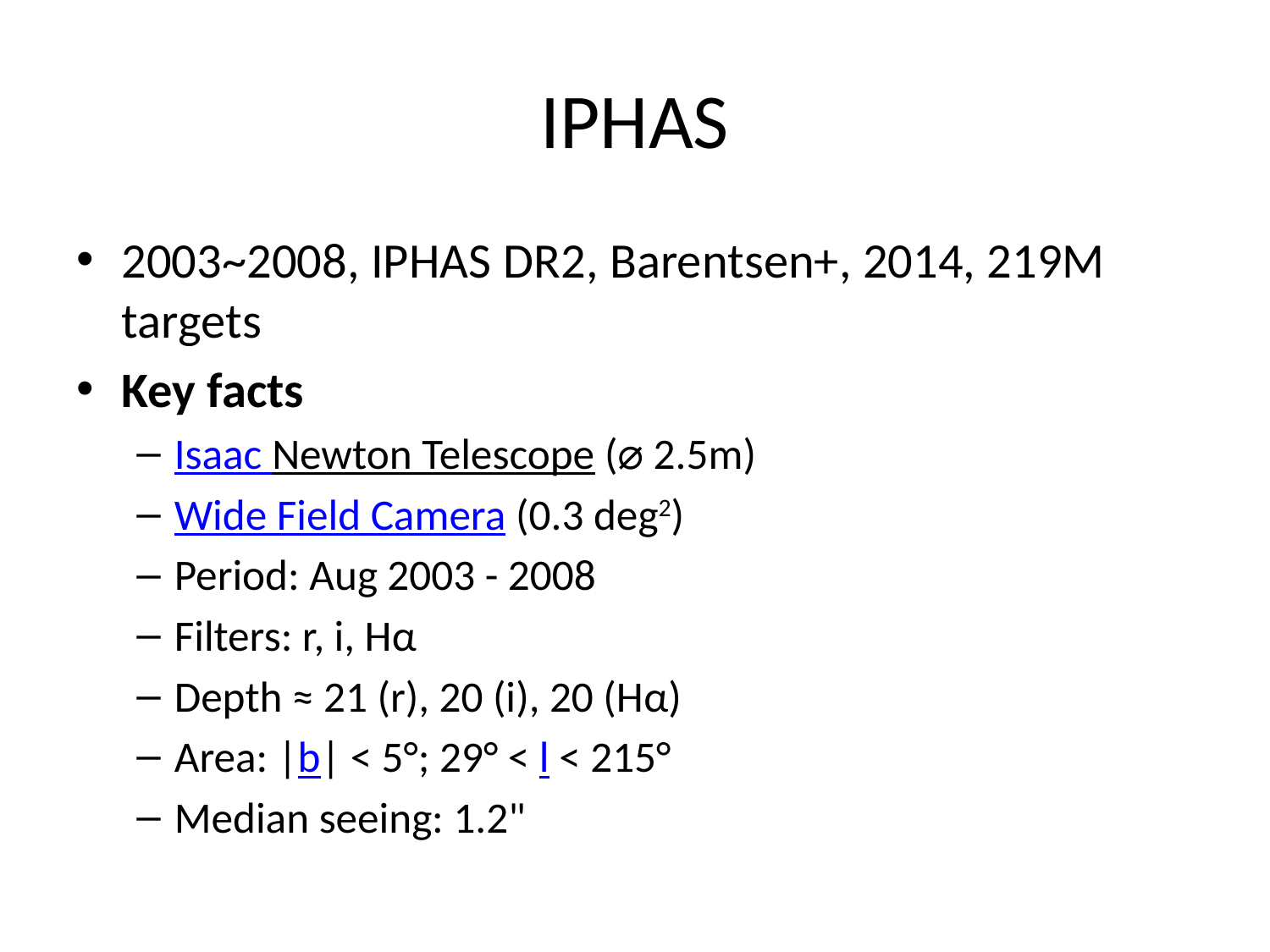

# IPHAS
2003~2008, IPHAS DR2, Barentsen+, 2014, 219M targets
Key facts
Isaac Newton Telescope (⌀ 2.5m)
Wide Field Camera (0.3 deg2)
Period: Aug 2003 - 2008
Filters: r, i, Hα
Depth ≈ 21 (r), 20 (i), 20 (Hα)
Area: |b| < 5°; 29° < l < 215°
Median seeing: 1.2"